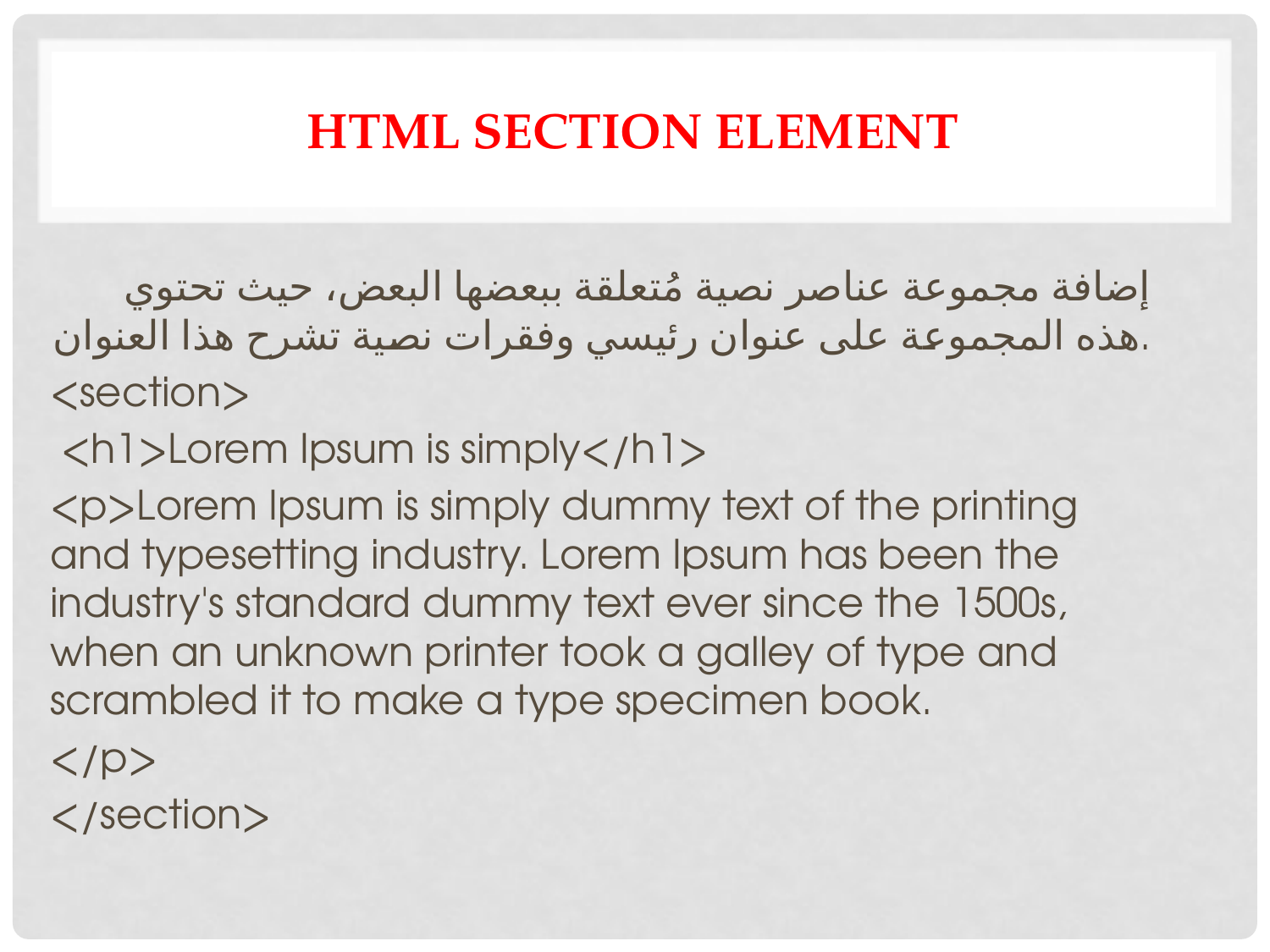

# HTML section element
إضافة مجموعة عناصر نصية مُتعلقة ببعضها البعض، حيث تحتوي هذه المجموعة على عنوان رئيسي وفقرات نصية تشرح هذا العنوان.
<section>
 <h1>Lorem Ipsum is simply</h1>
<p>Lorem Ipsum is simply dummy text of the printing and typesetting industry. Lorem Ipsum has been the industry's standard dummy text ever since the 1500s, when an unknown printer took a galley of type and scrambled it to make a type specimen book.
</p>
</section>